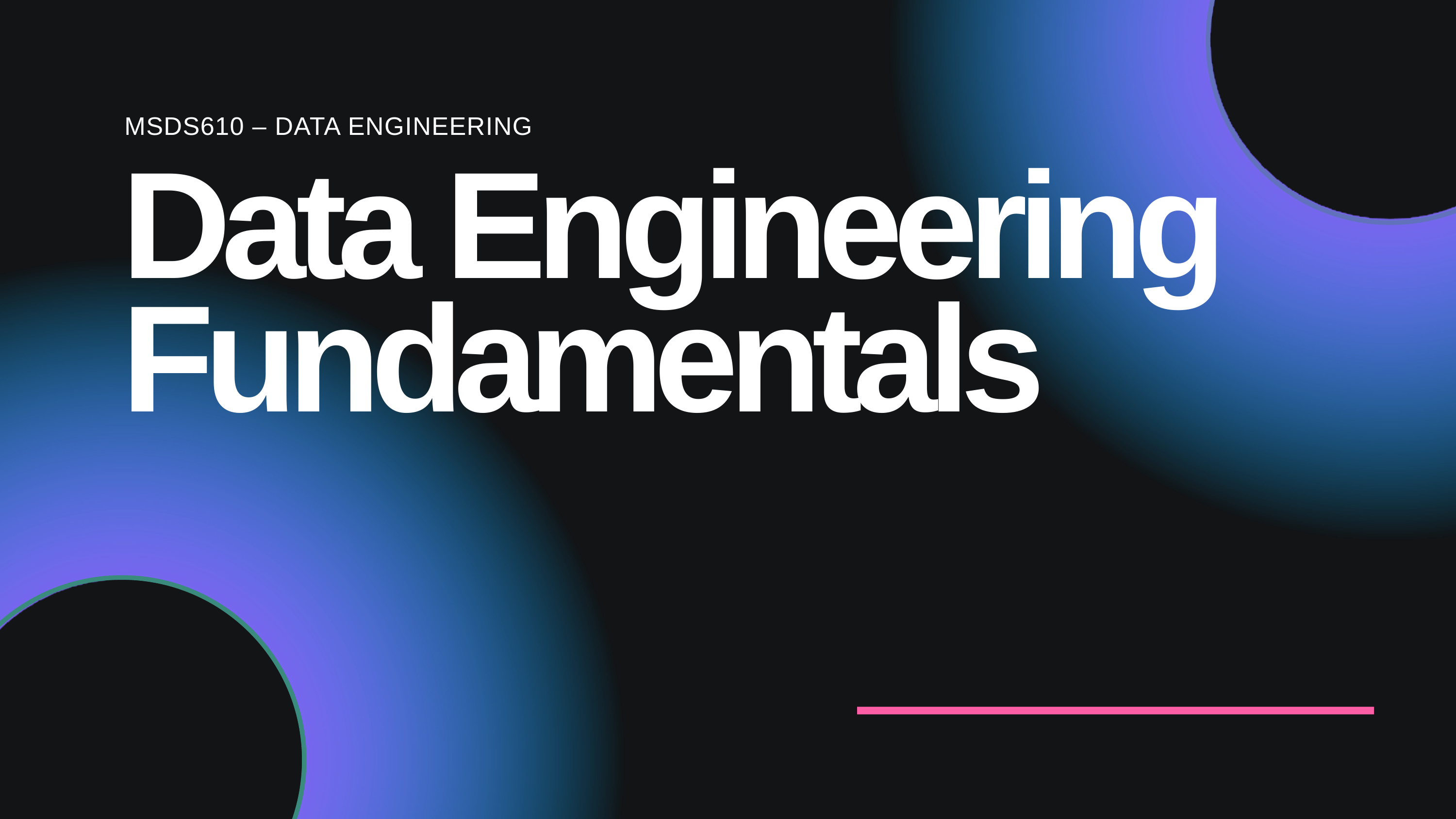

MSDS610 – DATA ENGINEERING

Data Engineering Fundamentals